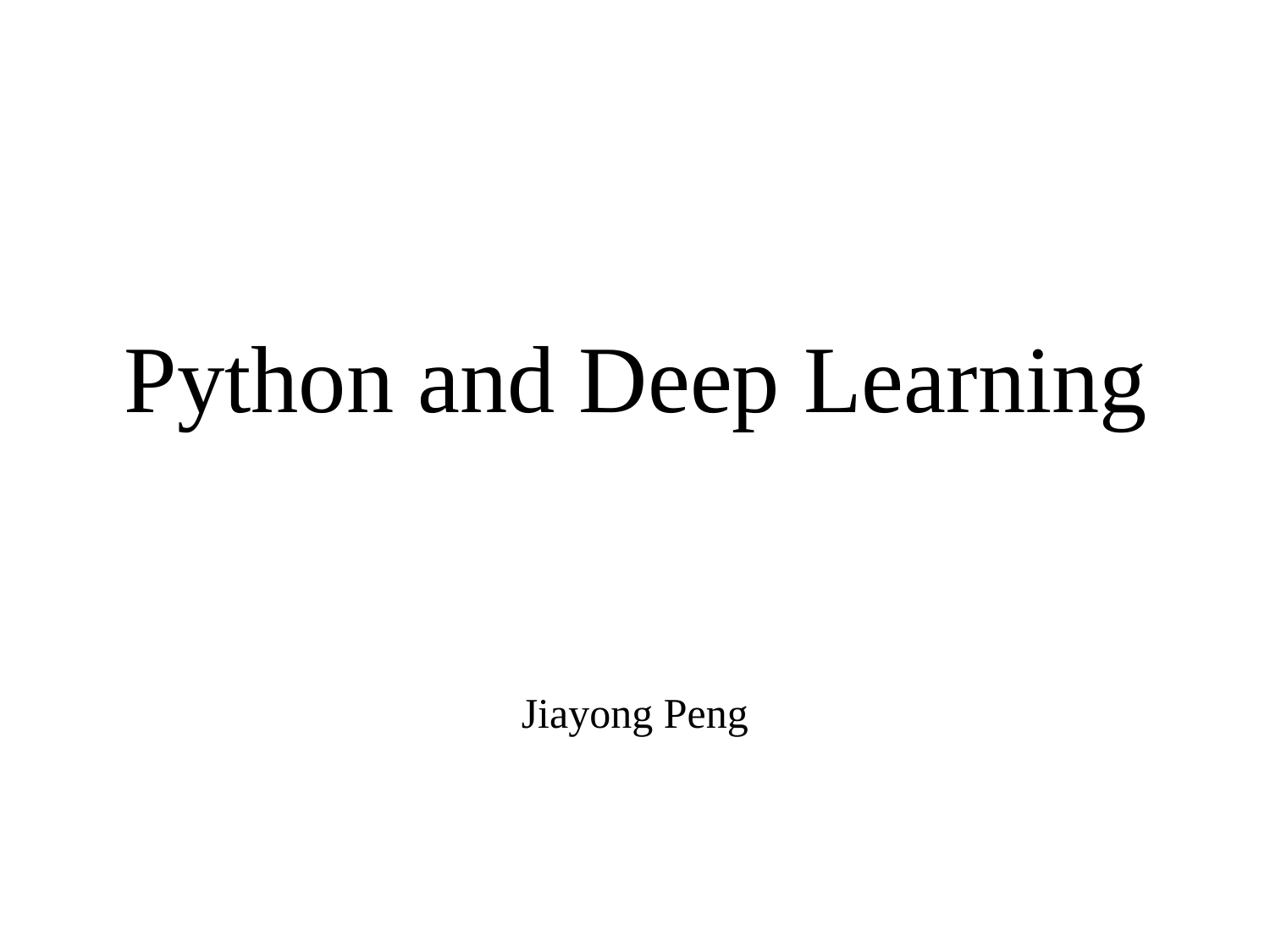

# Python and Deep Learning
Jiayong Peng